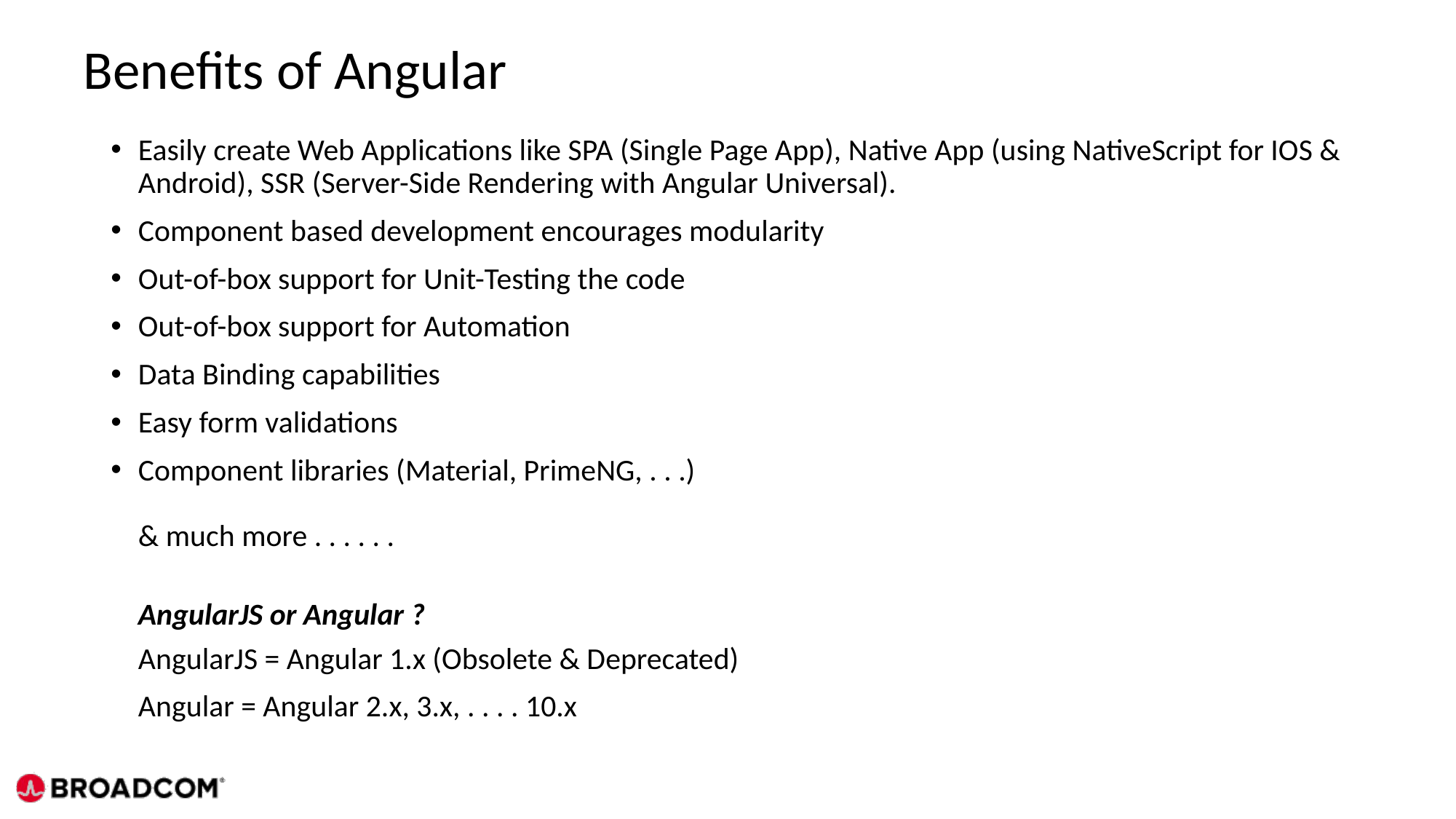

Benefits of Angular
Easily create Web Applications like SPA (Single Page App), Native App (using NativeScript for IOS & Android), SSR (Server-Side Rendering with Angular Universal).
Component based development encourages modularity
Out-of-box support for Unit-Testing the code
Out-of-box support for Automation
Data Binding capabilities
Easy form validations
Component libraries (Material, PrimeNG, . . .)
& much more . . . . . .
AngularJS or Angular ?
AngularJS = Angular 1.x (Obsolete & Deprecated)
Angular = Angular 2.x, 3.x, . . . . 10.x